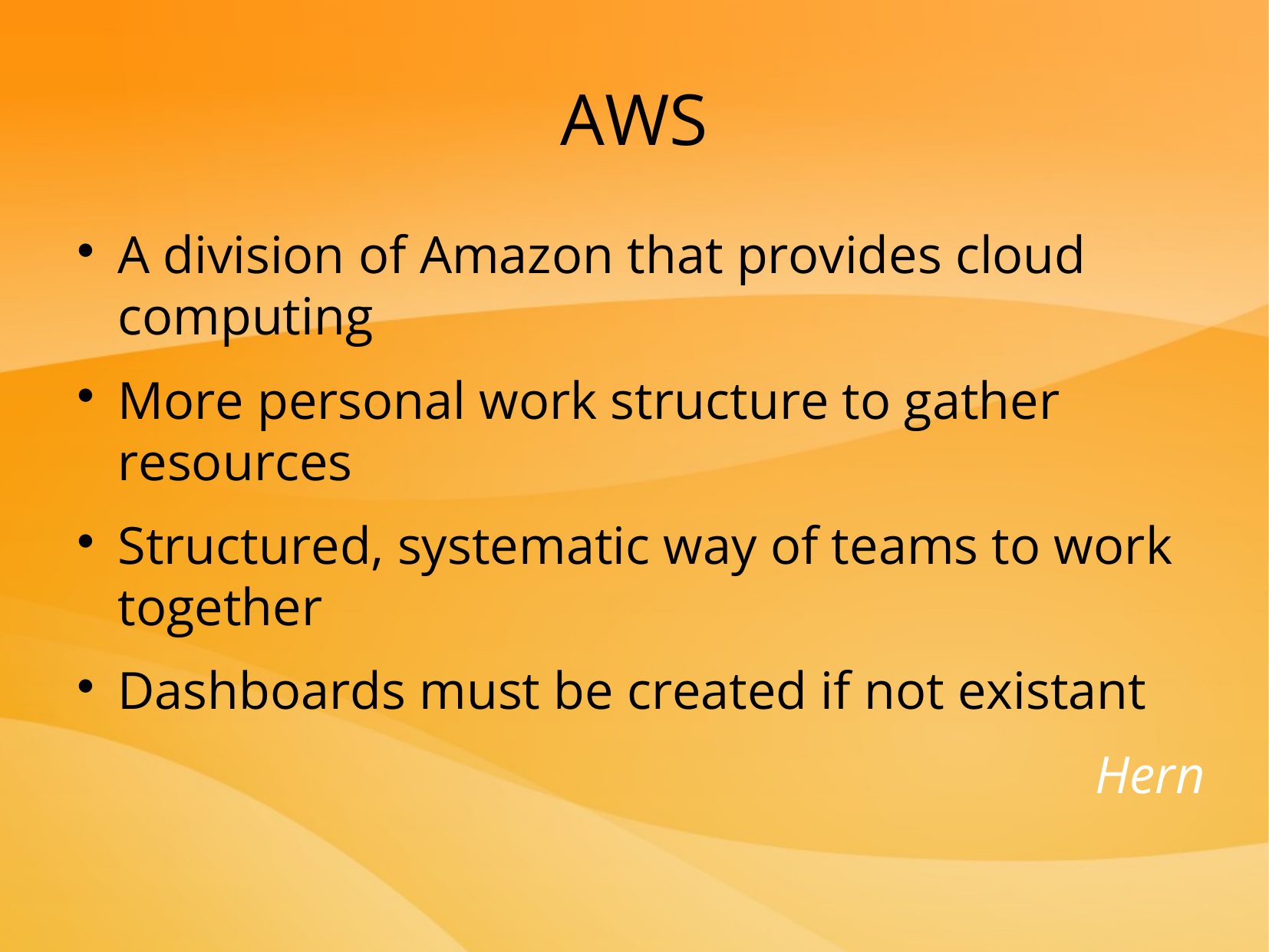

AWS
A division of Amazon that provides cloud computing
More personal work structure to gather resources
Structured, systematic way of teams to work together
Dashboards must be created if not existant
Hern